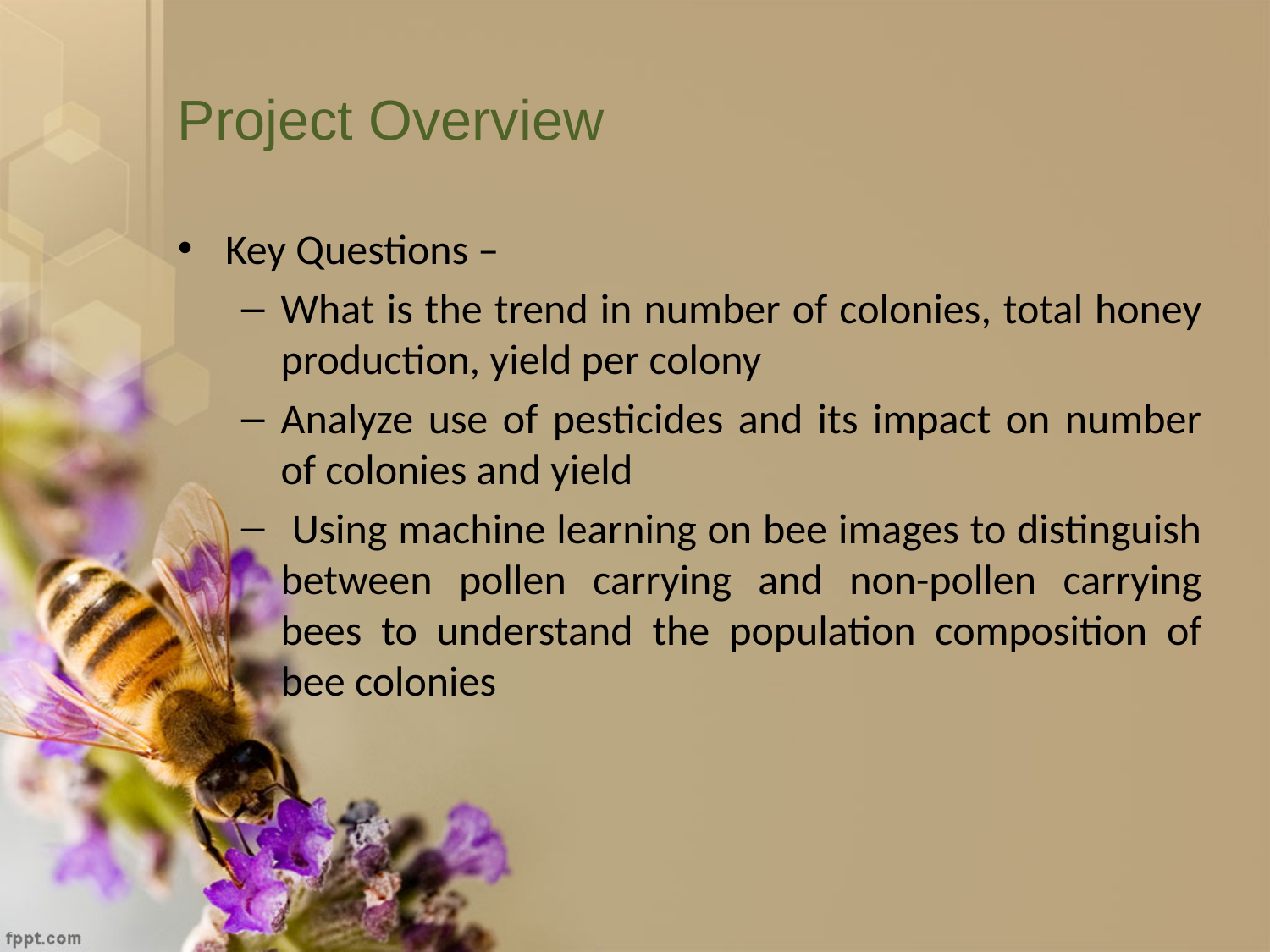

# Project Overview
Key Questions –
What is the trend in number of colonies, total honey production, yield per colony
Analyze use of pesticides and its impact on number of colonies and yield
 Using machine learning on bee images to distinguish between pollen carrying and non-pollen carrying bees to understand the population composition of bee colonies